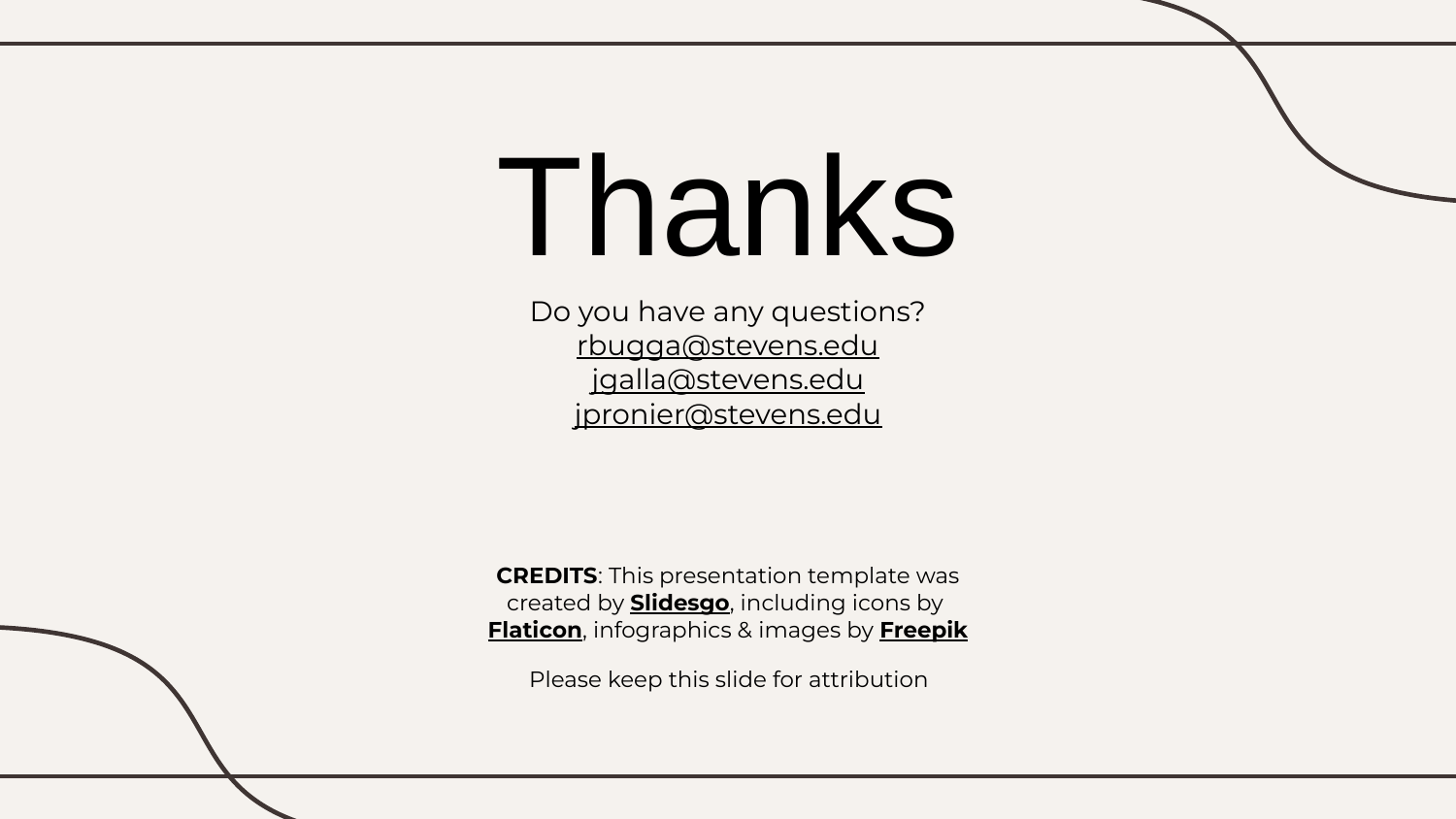

# Thanks
Do you have any questions?
rbugga@stevens.edu
jgalla@stevens.edu
jpronier@stevens.edu

Please keep this slide for attribution